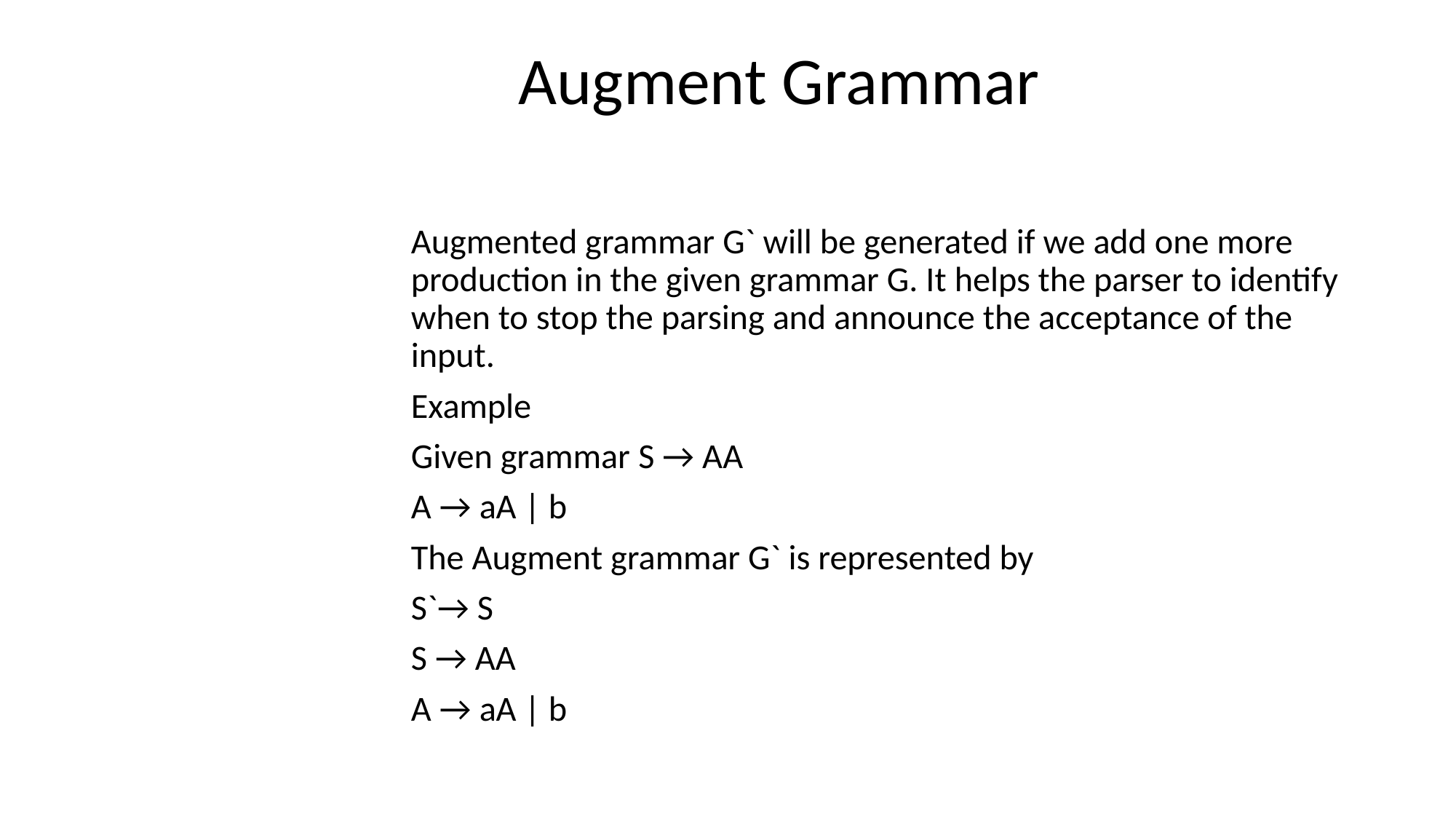

# Augment Grammar
Augmented grammar G` will be generated if we add one more production in the given grammar G. It helps the parser to identify when to stop the parsing and announce the acceptance of the input.
Example
Given grammar S → AA
A → aA | b
The Augment grammar G` is represented by
S`→ S
S → AA
A → aA | b